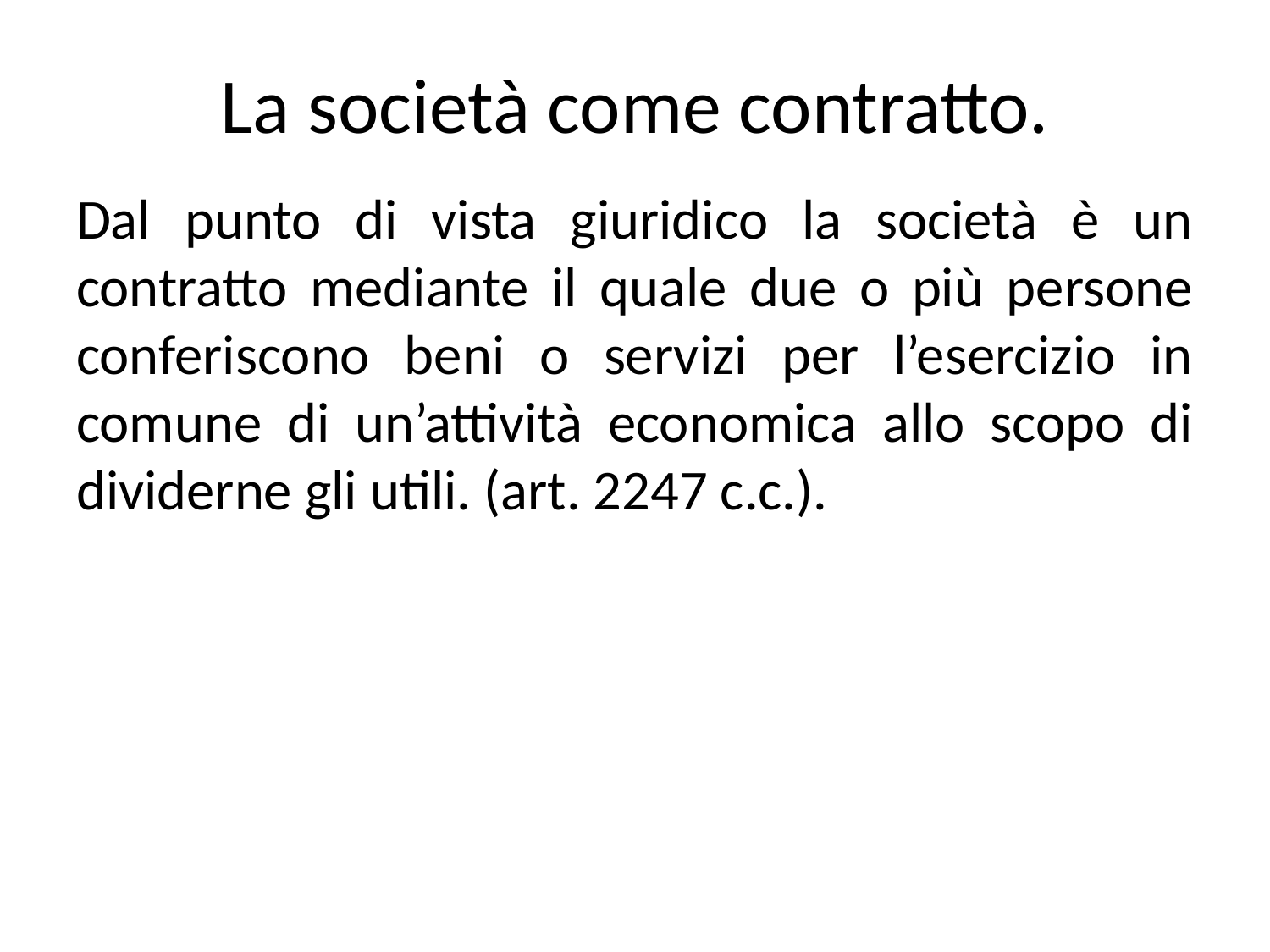

# La società come contratto.
Dal punto di vista giuridico la società è un contratto mediante il quale due o più persone conferiscono beni o servizi per l’esercizio in comune di un’attività economica allo scopo di dividerne gli utili. (art. 2247 c.c.).